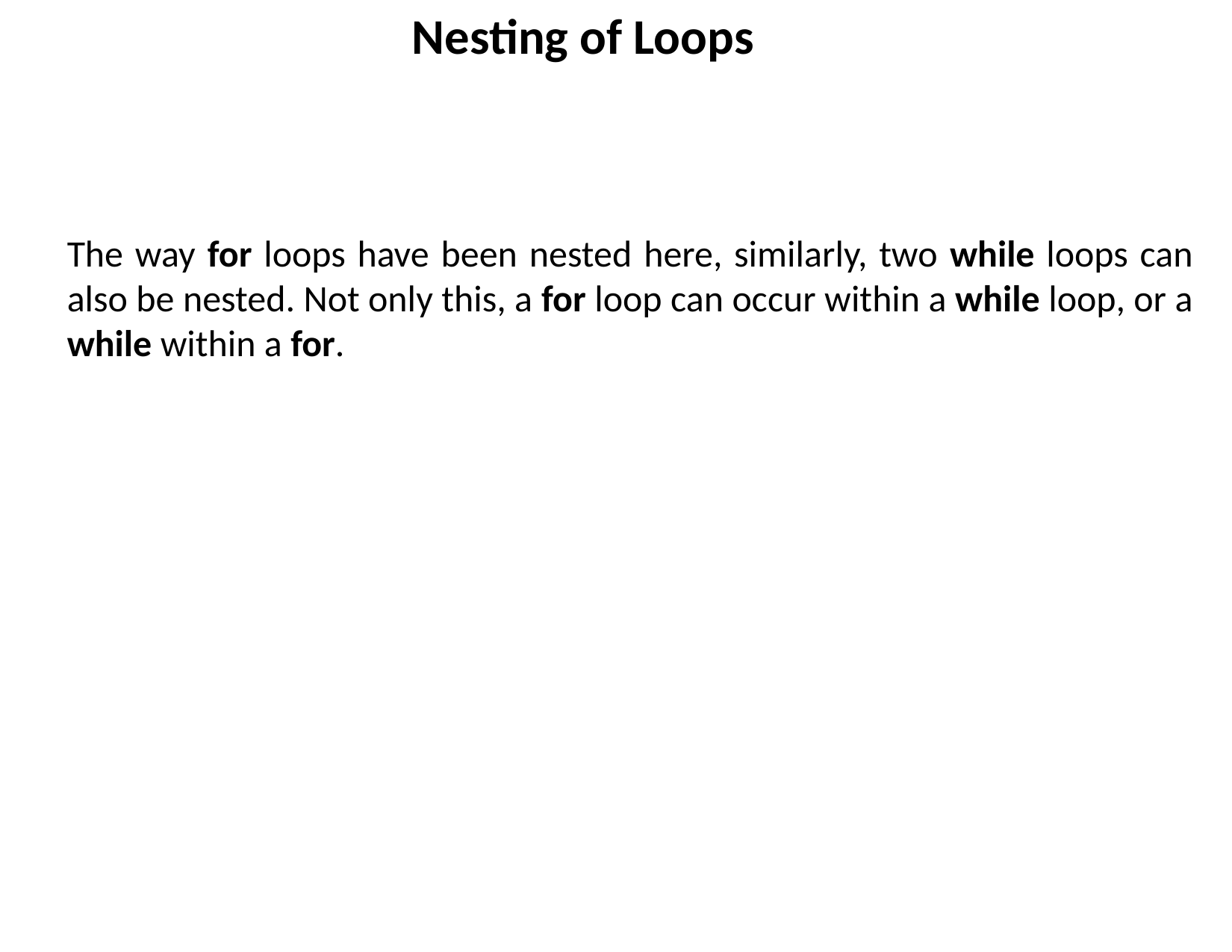

Nesting of Loops
The way for loops have been nested here, similarly, two while loops can also be nested. Not only this, a for loop can occur within a while loop, or a while within a for.